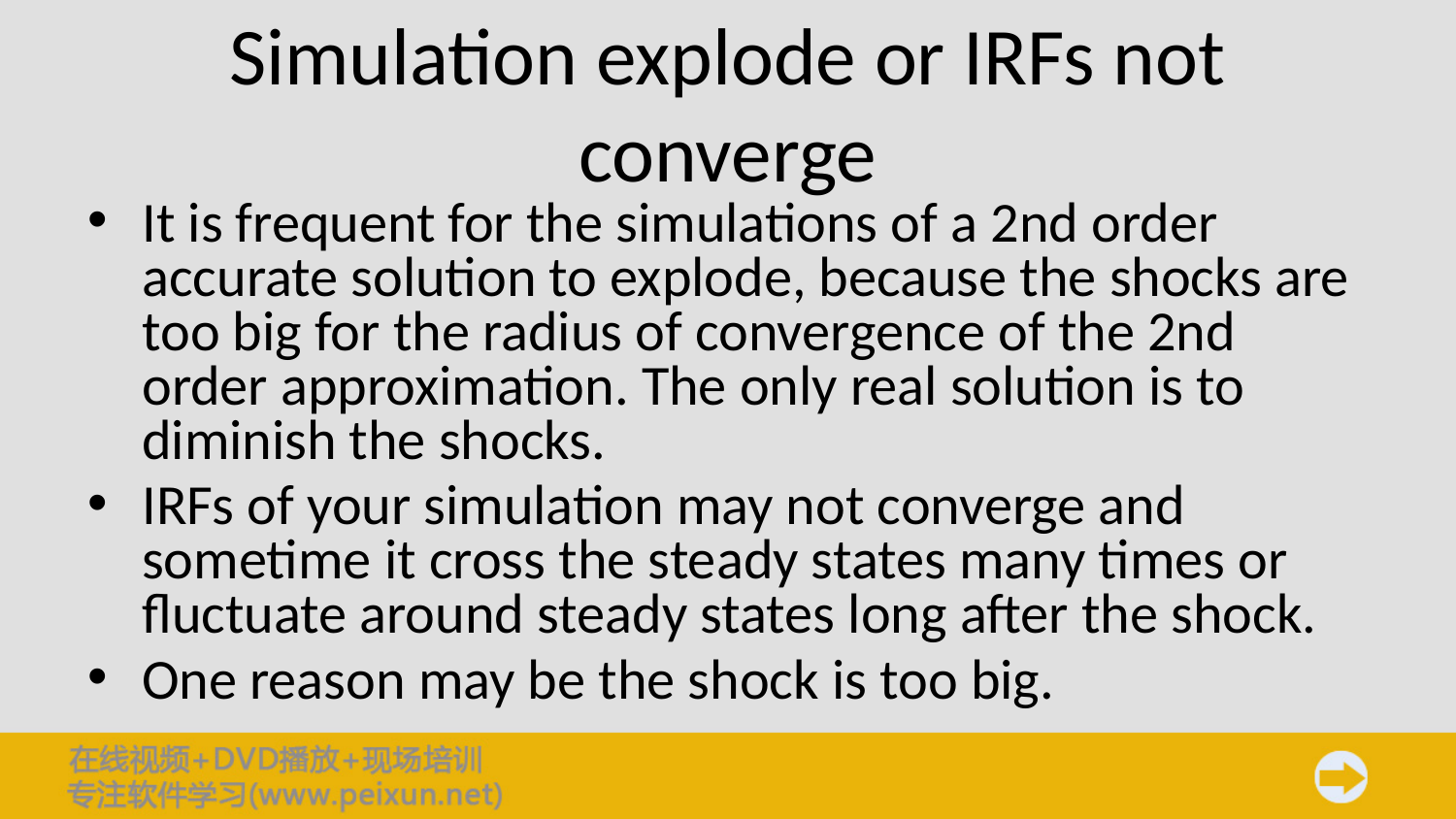

# Simulation explode or IRFs not converge
It is frequent for the simulations of a 2nd order accurate solution to explode, because the shocks are too big for the radius of convergence of the 2nd order approximation. The only real solution is to diminish the shocks.
IRFs of your simulation may not converge and sometime it cross the steady states many times or fluctuate around steady states long after the shock.
One reason may be the shock is too big.